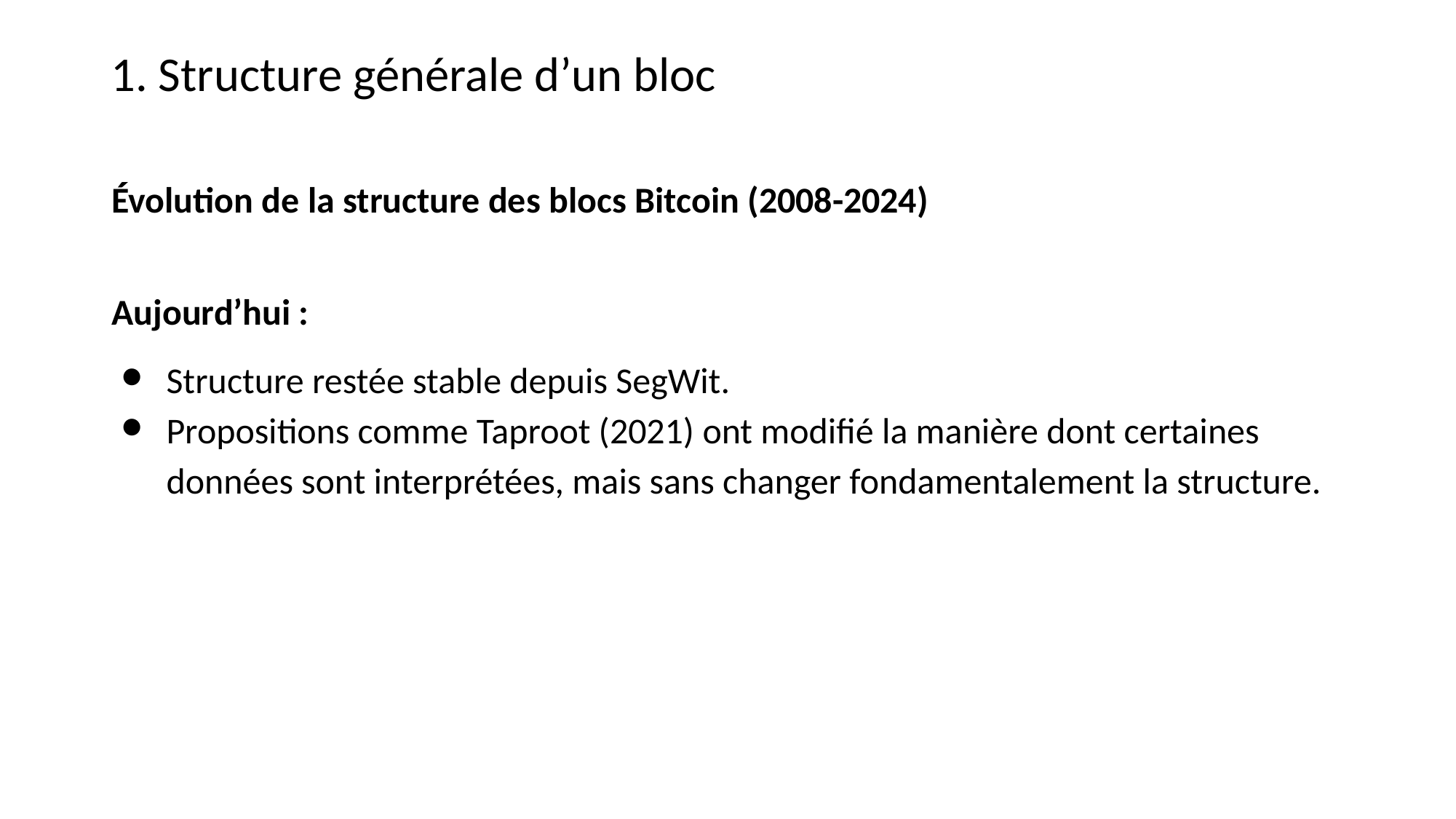

1. Structure générale d’un bloc
Évolution de la structure des blocs Bitcoin (2008-2024)

Aujourd’hui :
Structure restée stable depuis SegWit.
Propositions comme Taproot (2021) ont modifié la manière dont certaines données sont interprétées, mais sans changer fondamentalement la structure.